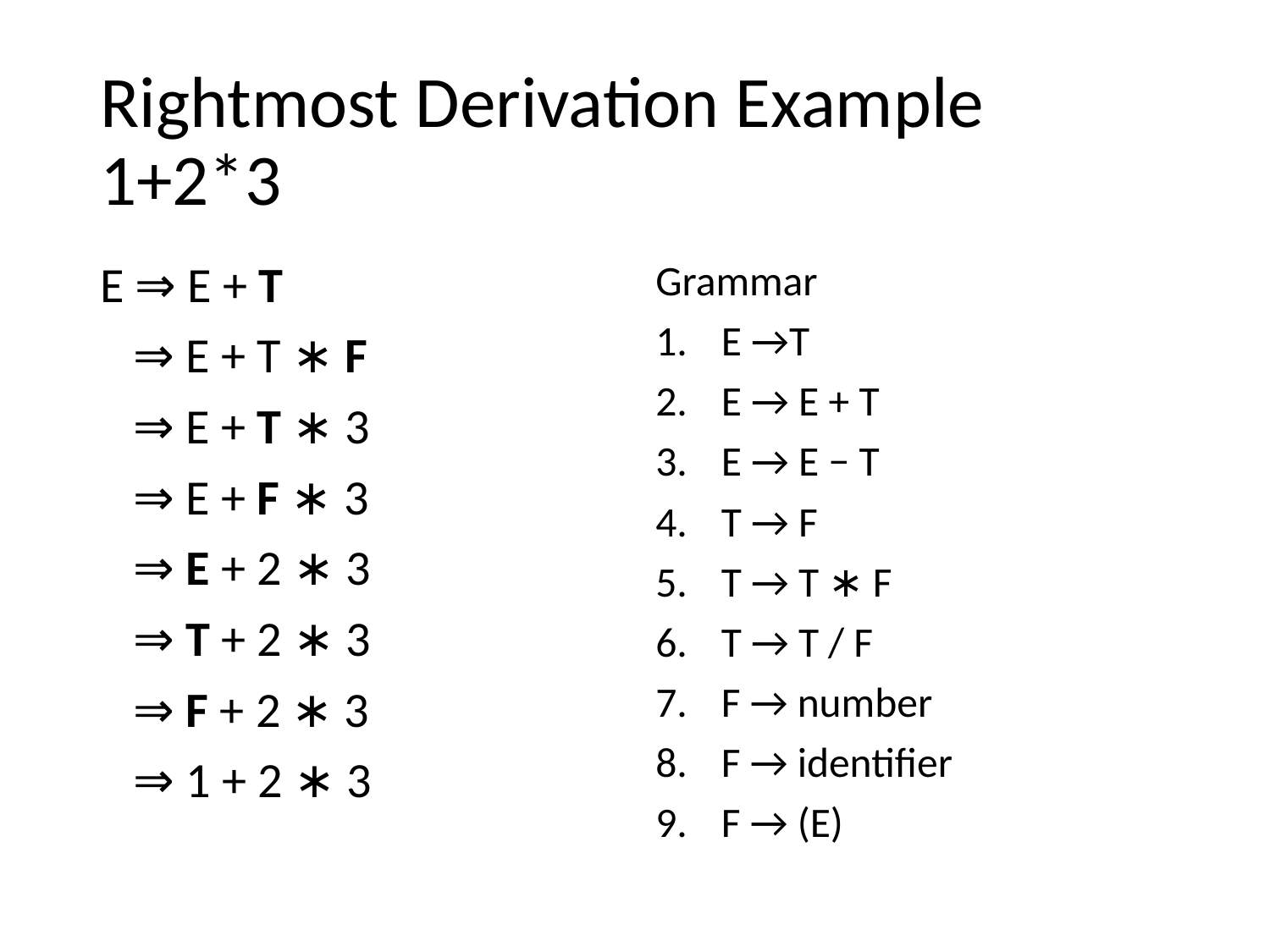

# Rightmost Derivation Example 1+2*3
E ⇒ E + T
   ⇒ E + T ∗ F
   ⇒ E + T ∗ 3
   ⇒ E + F ∗ 3
   ⇒ E + 2 ∗ 3
   ⇒ T + 2 ∗ 3
   ⇒ F + 2 ∗ 3
   ⇒ 1 + 2 ∗ 3

Grammar
E →T
E → E + T
E → E − T
T → F
T → T ∗ F
T → T / F
F → number
F → identifier
F → (E)